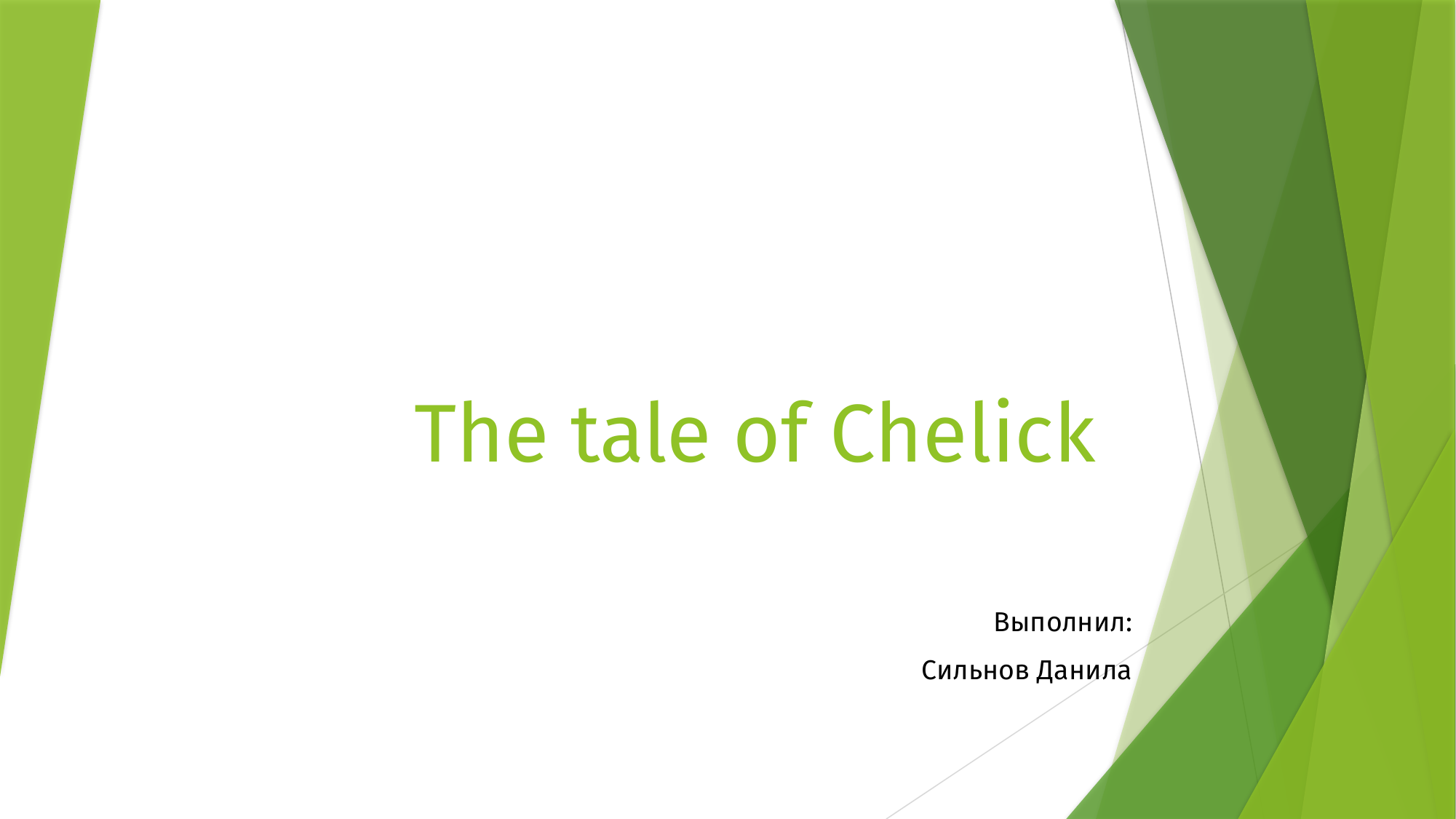

# The tale of Chelick
Выполнил:
Сильнов Данила